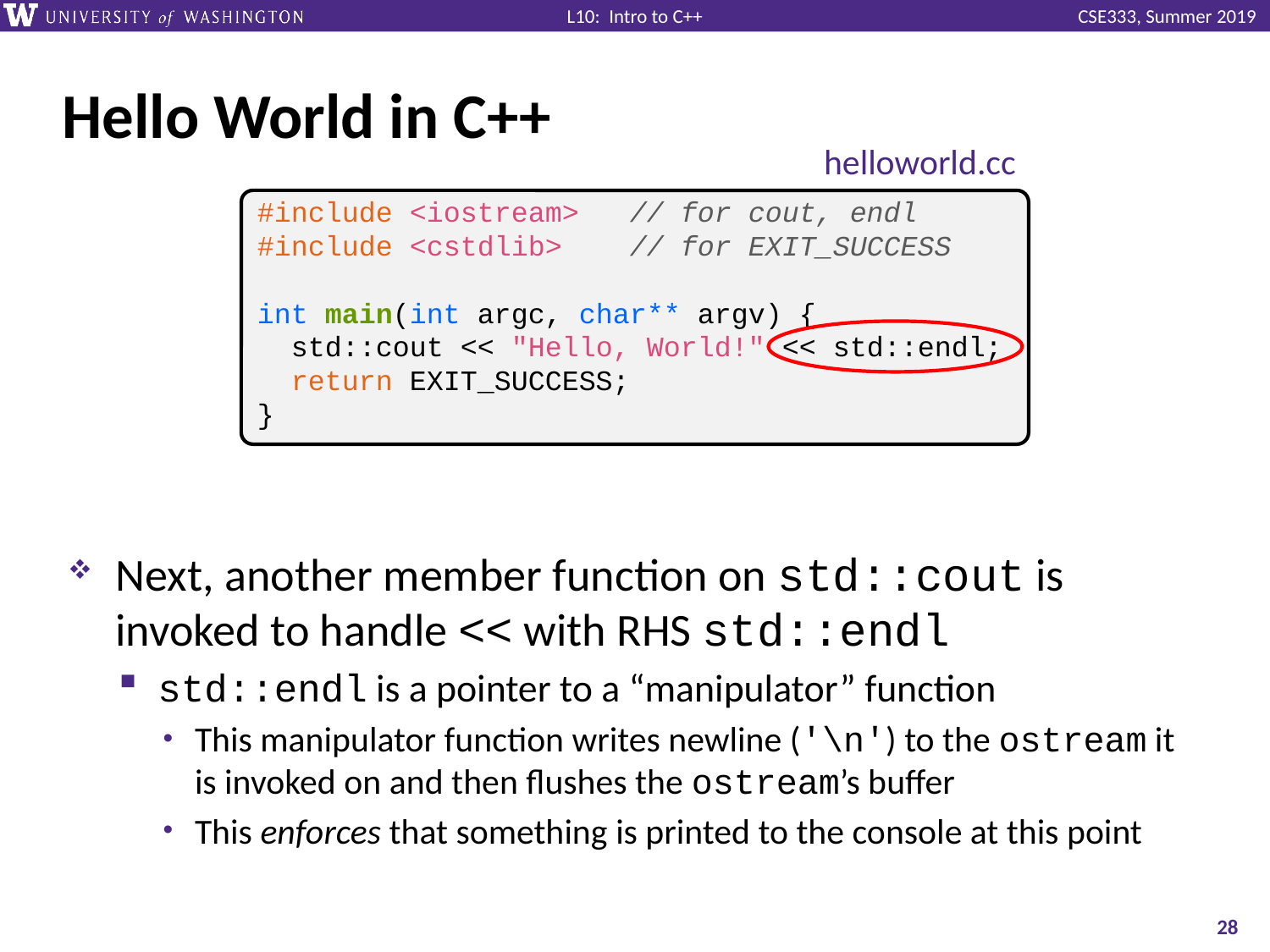

# Hello World in C++
helloworld.cc

Next, another member function on std::cout is invoked to handle << with RHS std::endl
std::endl is a pointer to a “manipulator” function
This manipulator function writes newline ('\n') to the ostream it is invoked on and then flushes the ostream’s buffer
This enforces that something is printed to the console at this point
#include <iostream>   // for cout, endl
#include <cstdlib>    // for EXIT_SUCCESS

int main(int argc, char** argv) {
  std::cout << "Hello, World!" << std::endl;
  return EXIT_SUCCESS;
}

28